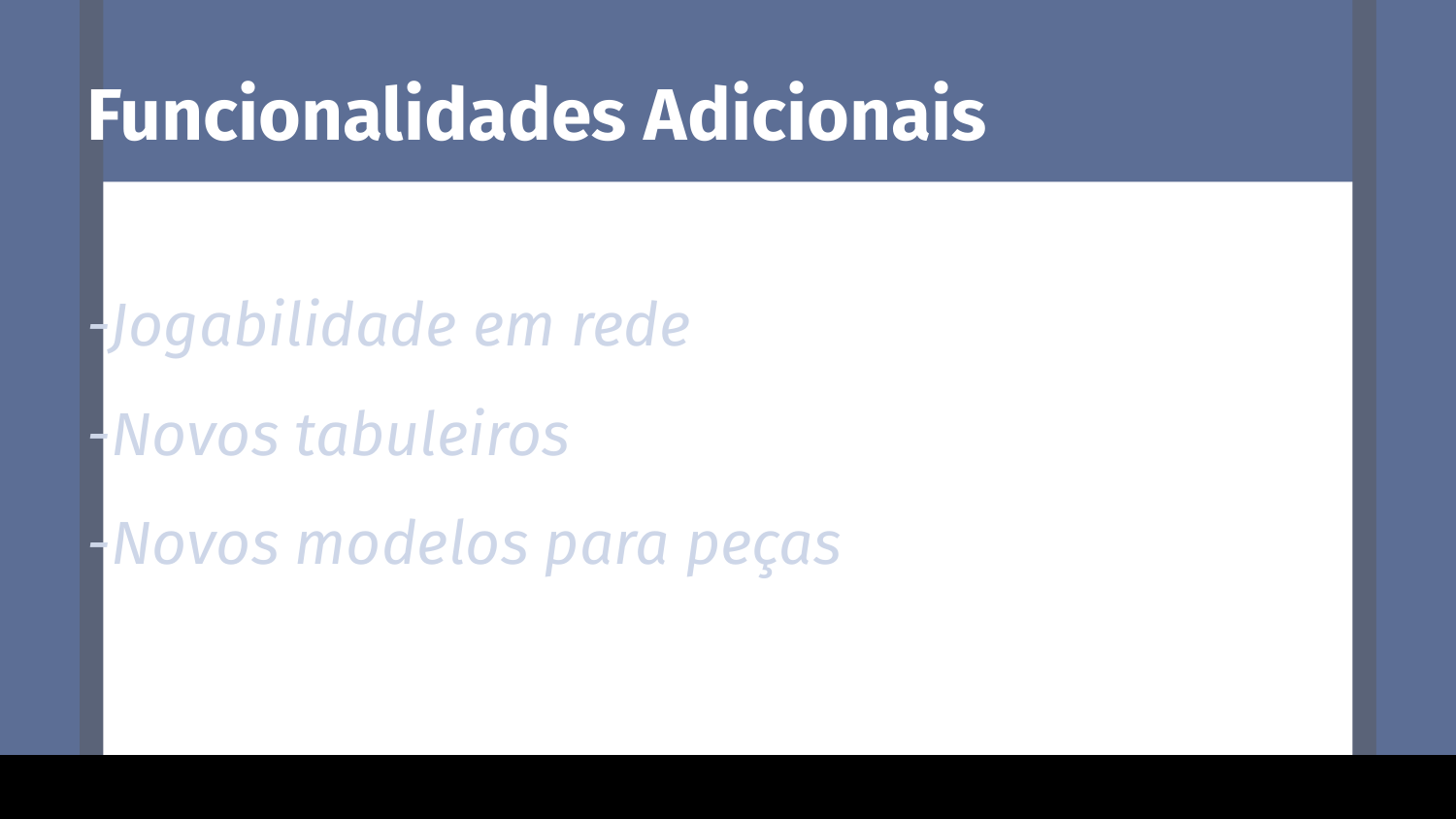

Funcionalidades Adicionais

-Jogabilidade em rede
-Novos tabuleiros
-Novos modelos para peças